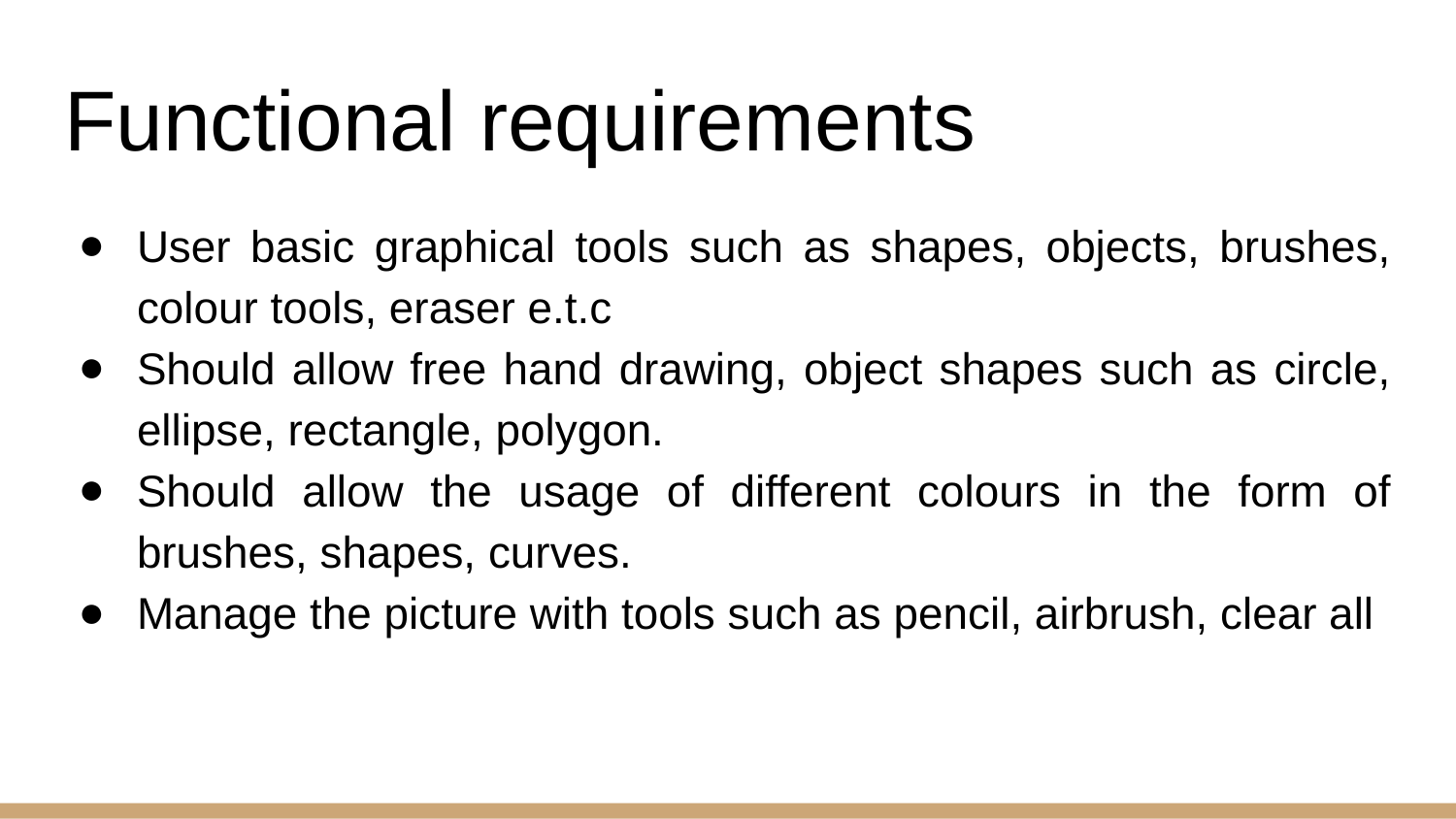

# Functional requirements
User basic graphical tools such as shapes, objects, brushes, colour tools, eraser e.t.c
Should allow free hand drawing, object shapes such as circle, ellipse, rectangle, polygon.
Should allow the usage of different colours in the form of brushes, shapes, curves.
Manage the picture with tools such as pencil, airbrush, clear all